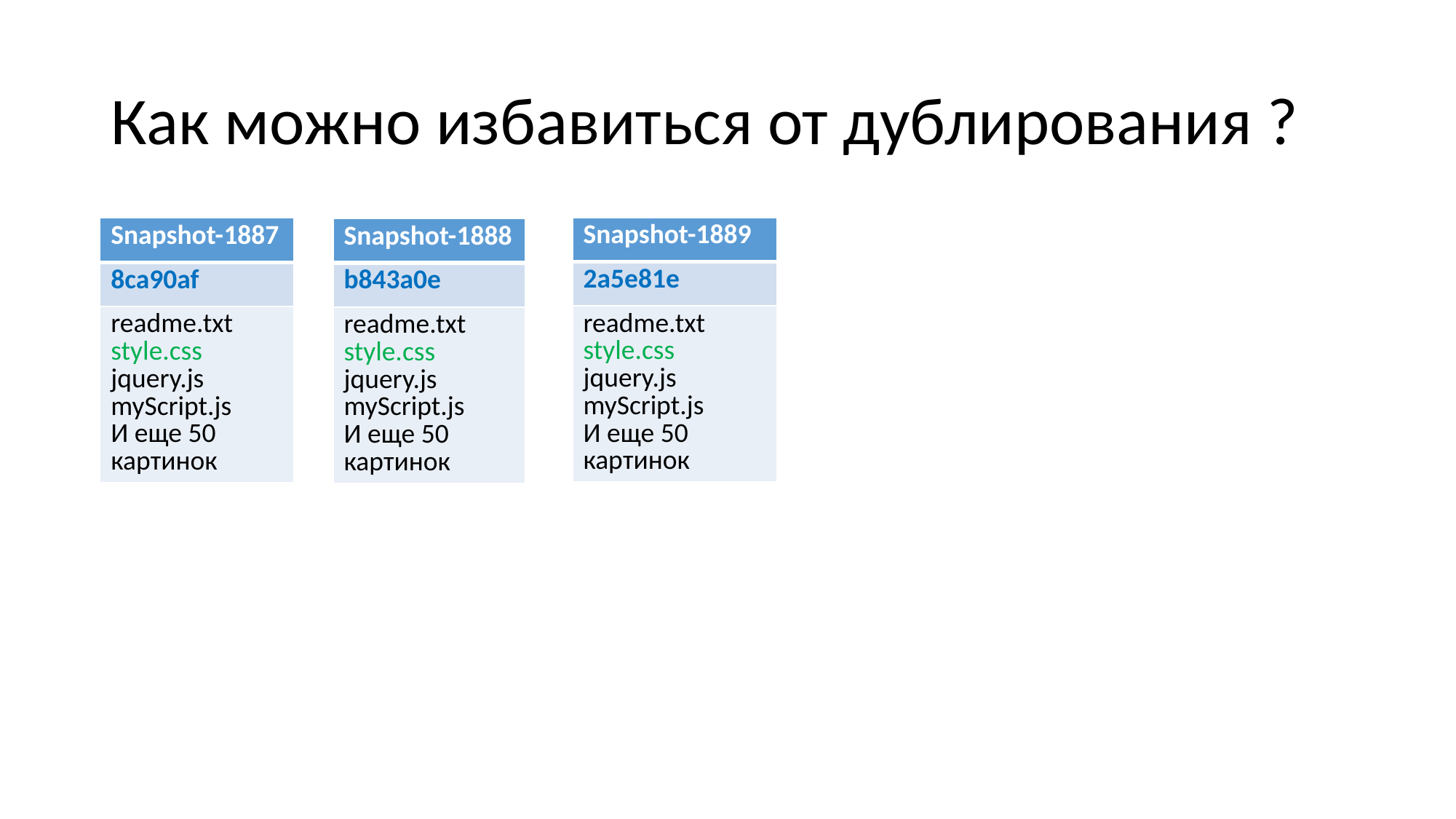

# Как можно избавиться от дублирования ?
| Snapshot-1889 |
| --- |
| 2a5e81e |
| readme.txt style.css jquery.js myScript.js И еще 50 картинок |
| Snapshot-1887 |
| --- |
| 8ca90af |
| readme.txt style.css jquery.js myScript.js И еще 50 картинок |
| Snapshot-1888 |
| --- |
| b843a0e |
| readme.txt style.css jquery.js myScript.js И еще 50 картинок |